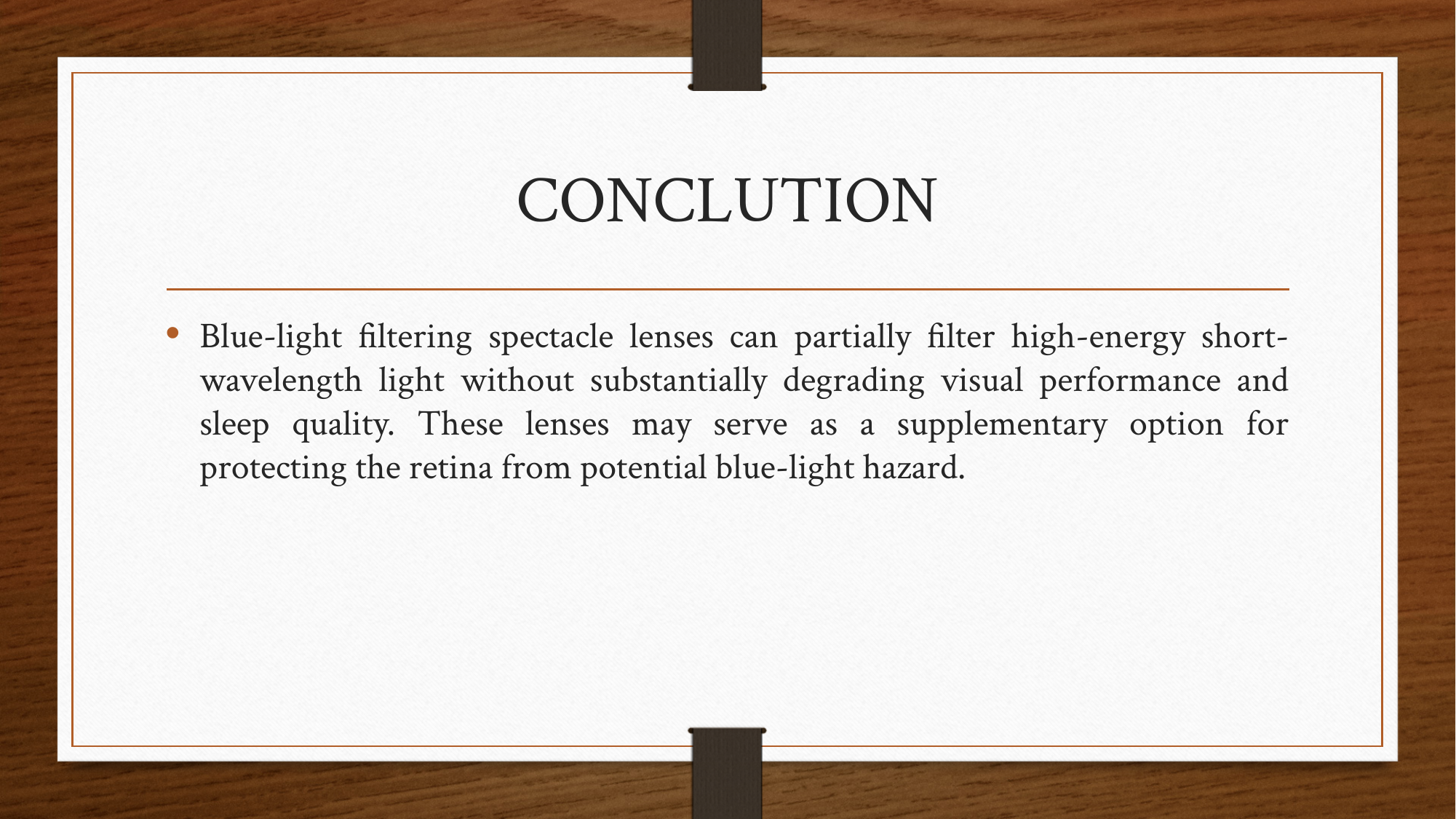

# CONCLUTION
Blue-light filtering spectacle lenses can partially filter high-energy short-wavelength light without substantially degrading visual performance and sleep quality. These lenses may serve as a supplementary option for protecting the retina from potential blue-light hazard.